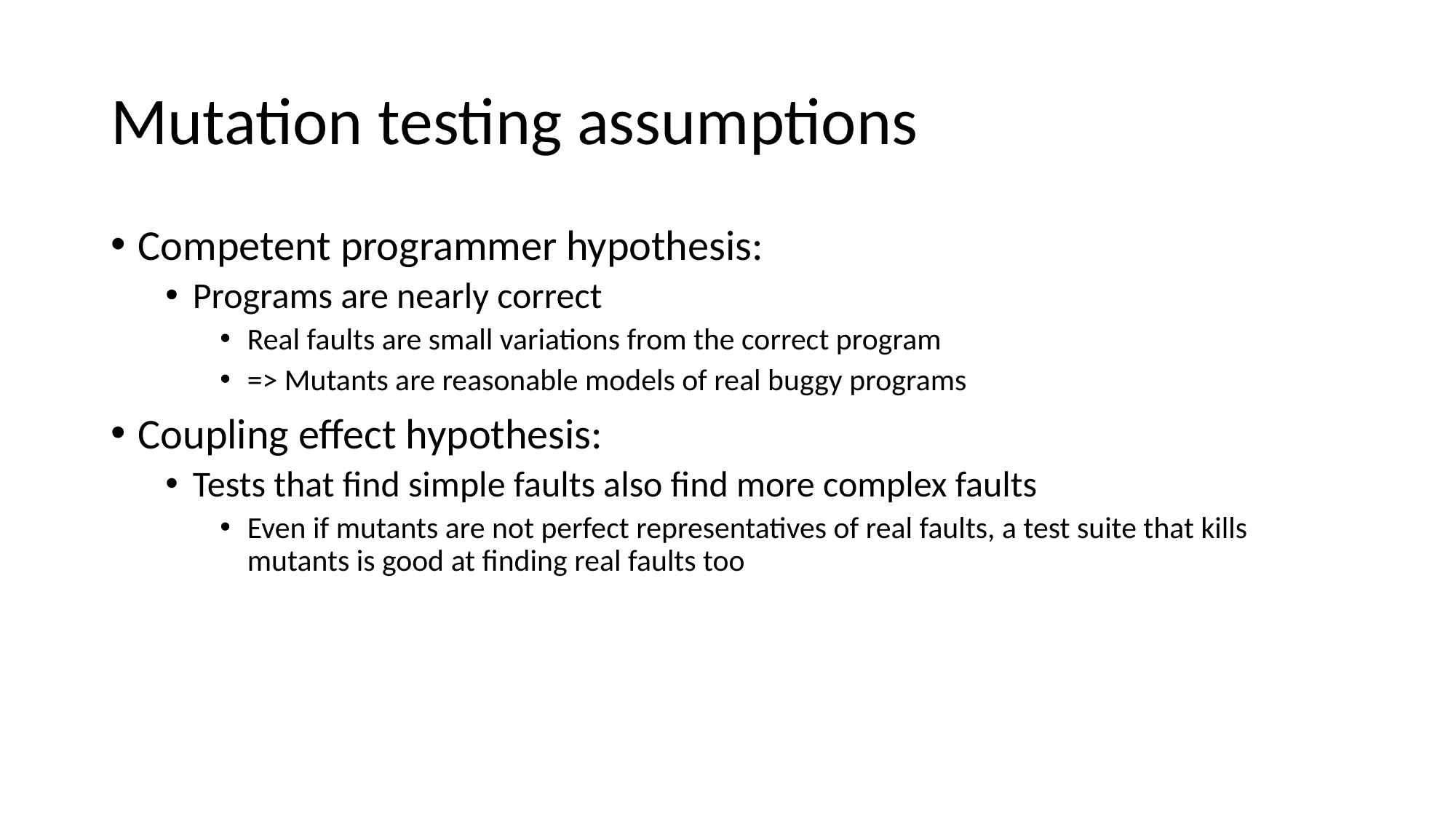

# Mutation testing assumptions
Competent programmer hypothesis:
Programs are nearly correct
Real faults are small variations from the correct program
=> Mutants are reasonable models of real buggy programs
Coupling effect hypothesis:
Tests that find simple faults also find more complex faults
Even if mutants are not perfect representatives of real faults, a test suite that kills mutants is good at finding real faults too